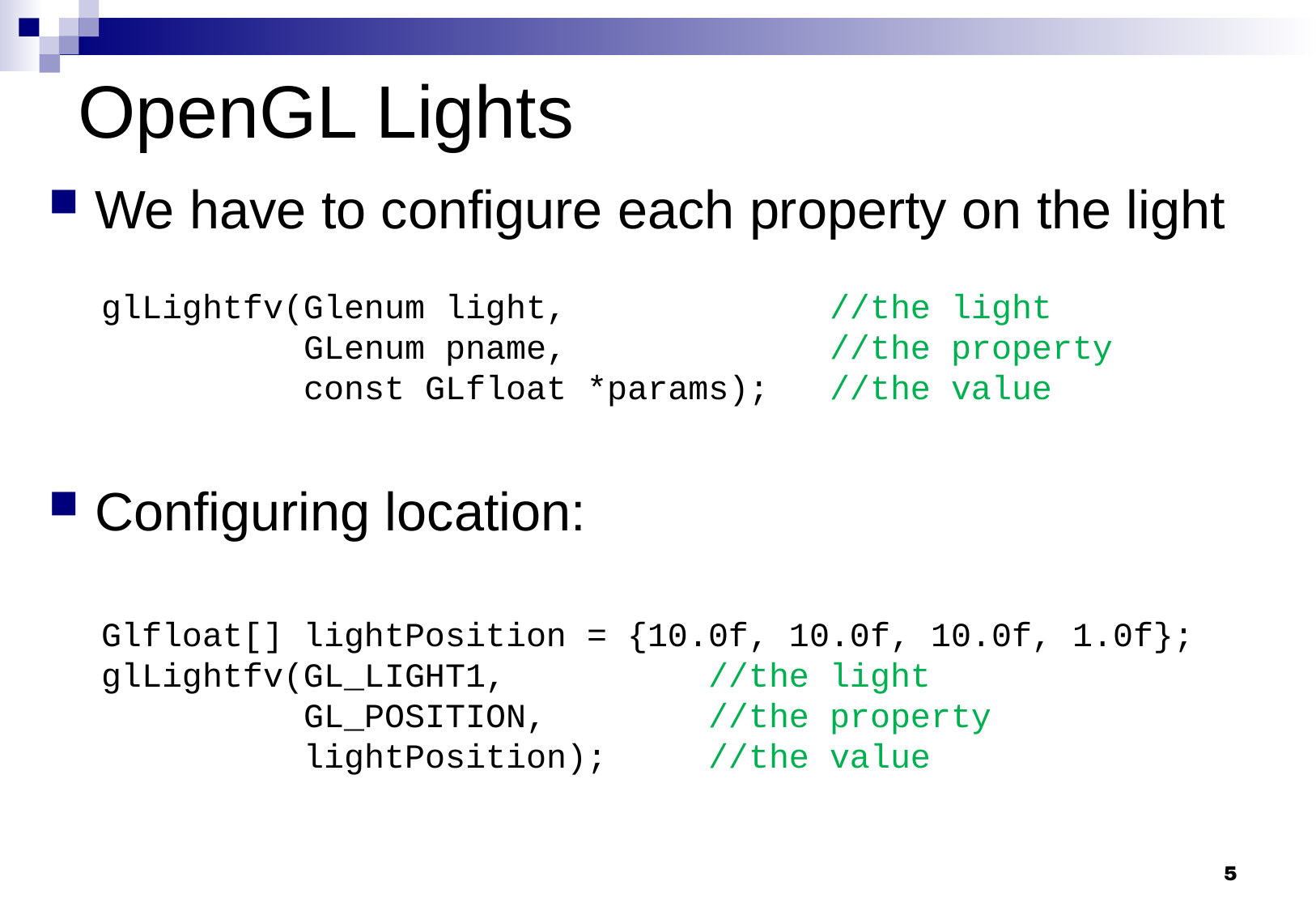

# OpenGL Lights
We have to configure each property on the light

Configuring location:
glLightfv(Glenum light, 		//the light
	    GLenum pname, 		//the property
	    const GLfloat *params); 	//the value
Glfloat[] lightPosition = {10.0f, 10.0f, 10.0f, 1.0f};
glLightfv(GL_LIGHT1, 		//the light
	    GL_POSITION, 		//the property
	    lightPosition); 	//the value
5